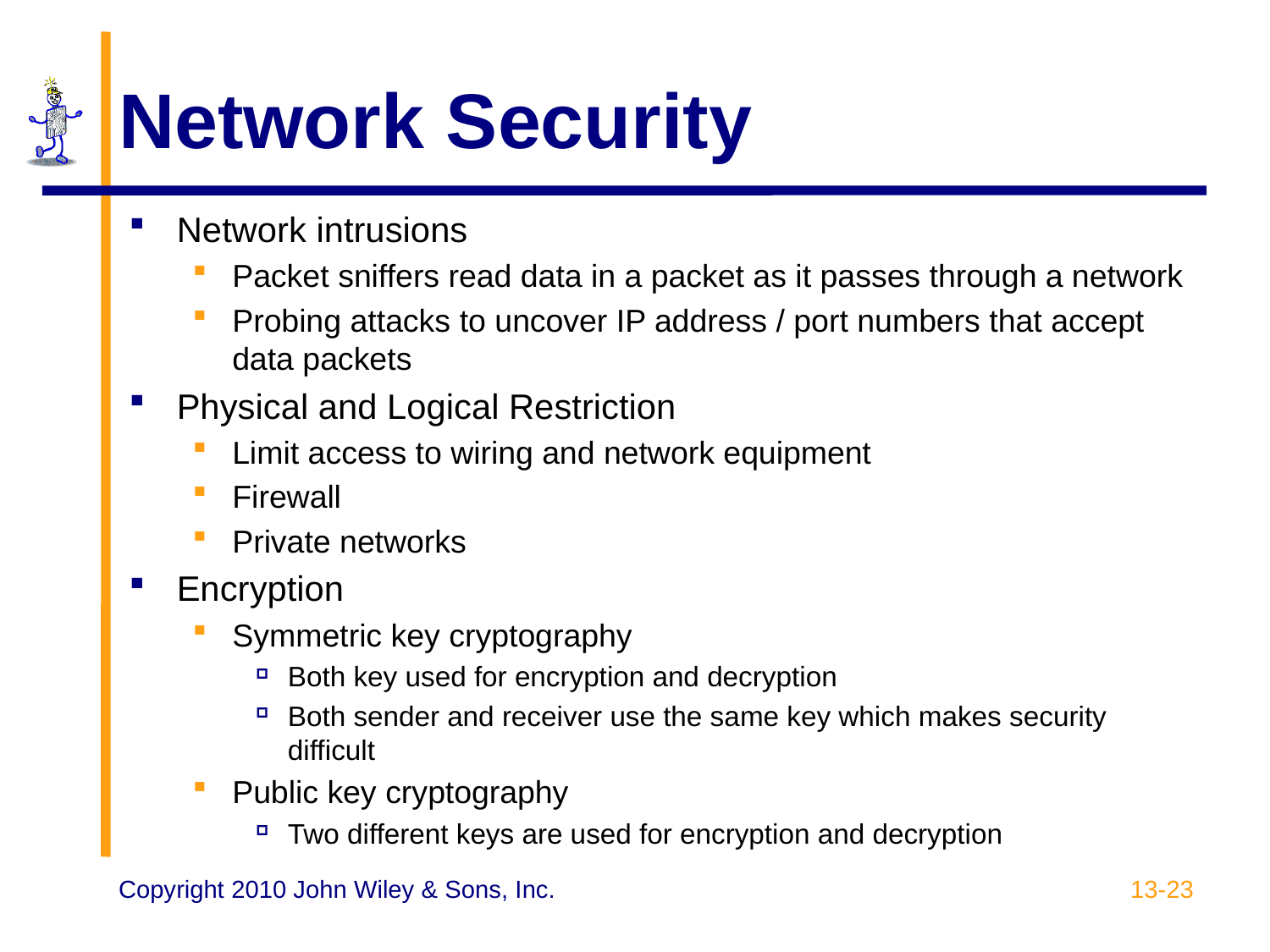

# Network Security
Network intrusions
Packet sniffers read data in a packet as it passes through a network
Probing attacks to uncover IP address / port numbers that accept data packets
Physical and Logical Restriction
Limit access to wiring and network equipment
Firewall
Private networks
Encryption
Symmetric key cryptography
Both key used for encryption and decryption
Both sender and receiver use the same key which makes security difficult
Public key cryptography
Two different keys are used for encryption and decryption
13-23
Copyright 2010 John Wiley & Sons, Inc.